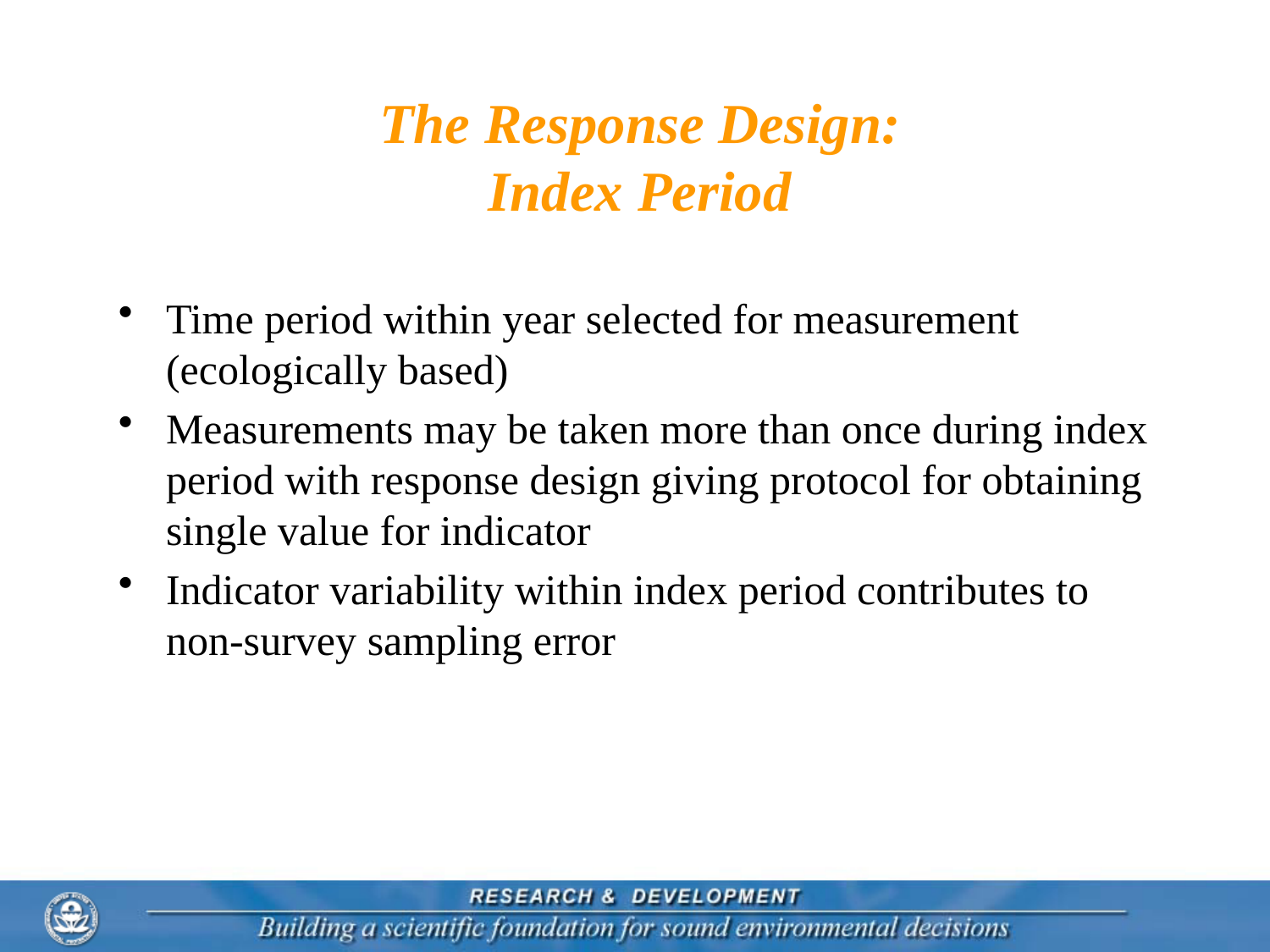

# The Response Design: Index Period
Time period within year selected for measurement  (ecologically based)
Measurements may be taken more than once during index period with response design giving protocol for obtaining single value for indicator
Indicator variability within index period contributes to non-survey sampling error